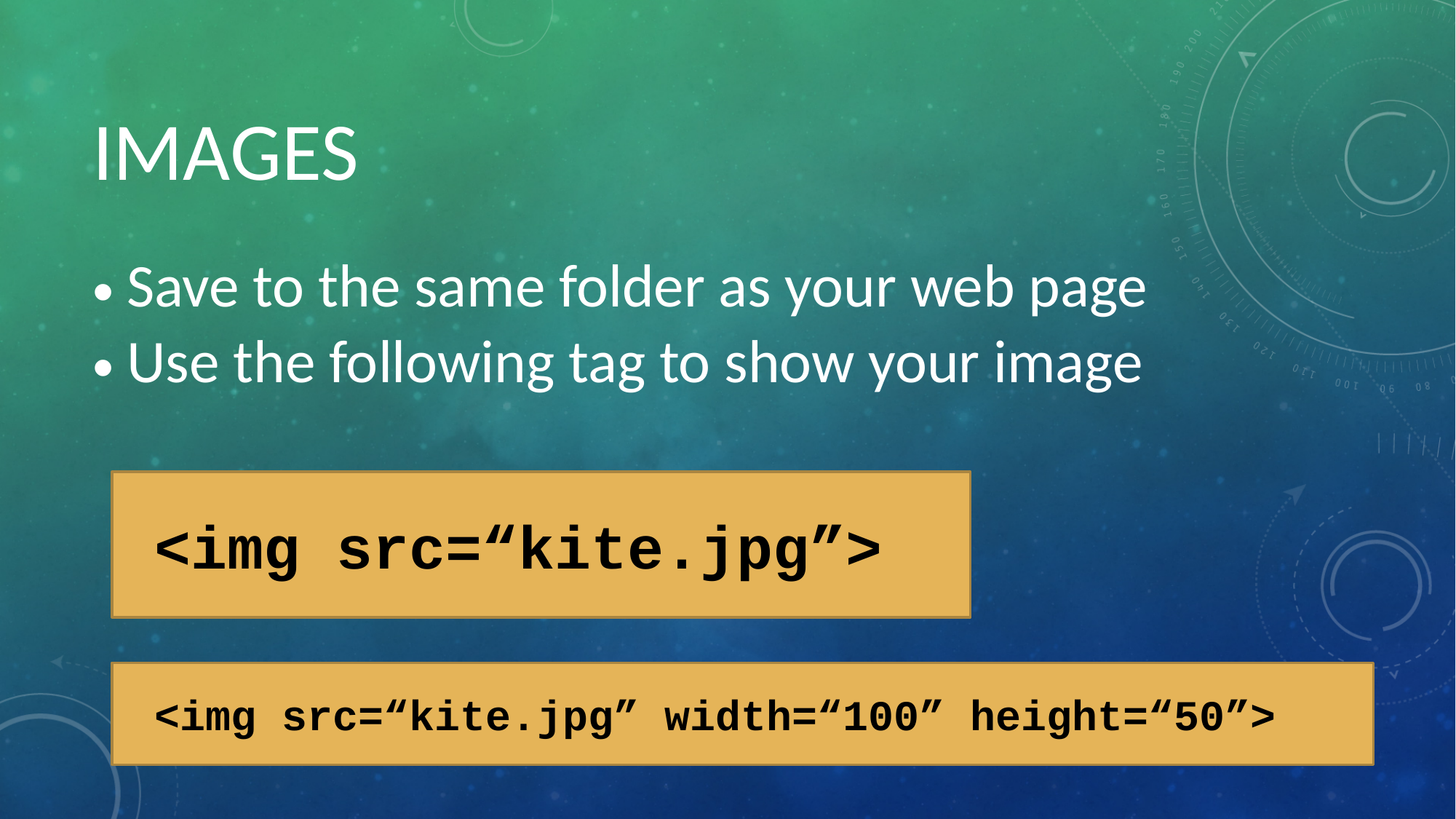

# images
Save to the same folder as your web page
Use the following tag to show your image

<img src=“kite.jpg”>
<img src=“kite.jpg” width=“100” height=“50”>